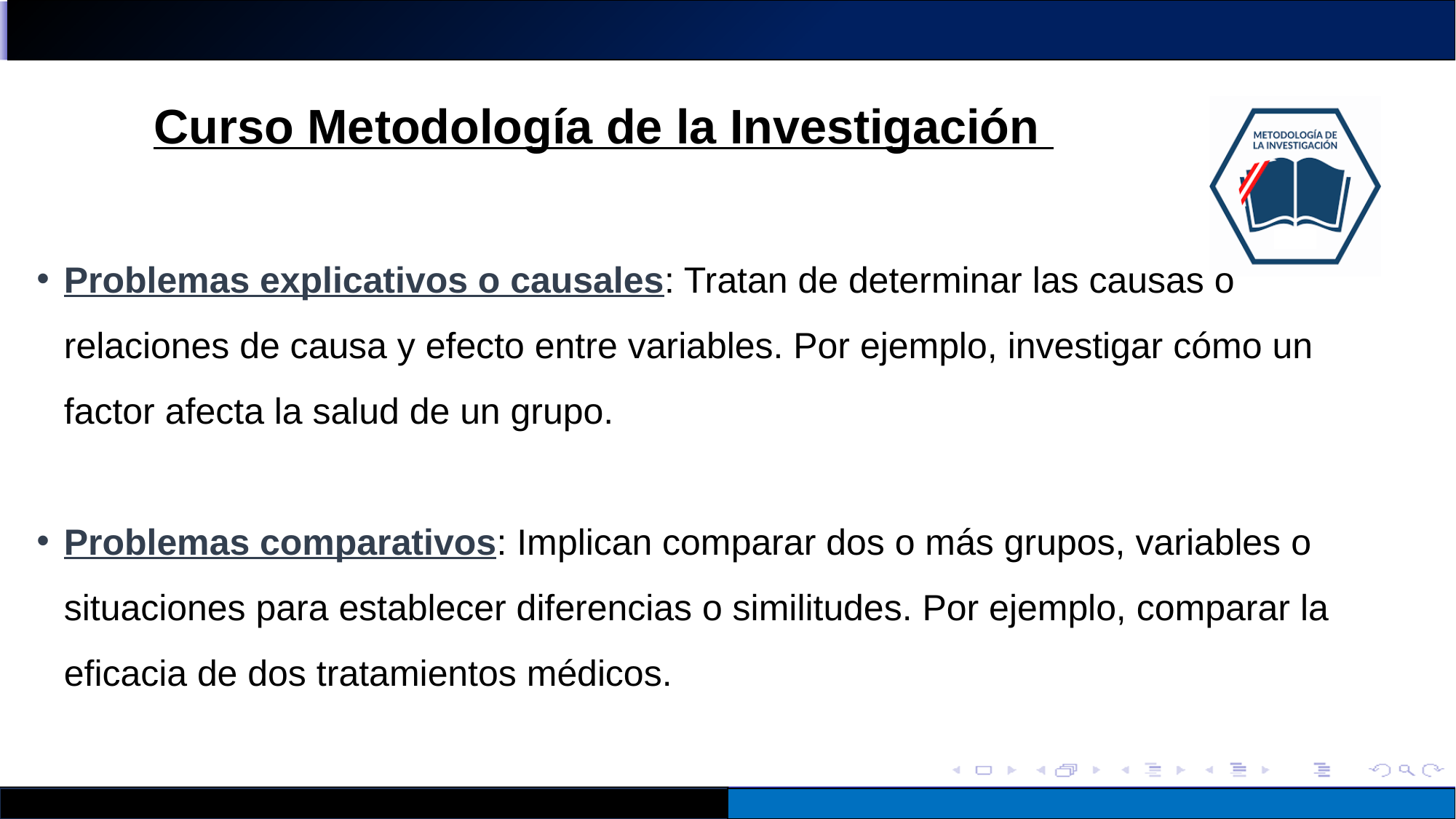

Problemas explicativos o causales: Tratan de determinar las causas o relaciones de causa y efecto entre variables. Por ejemplo, investigar cómo un factor afecta la salud de un grupo.

Problemas comparativos: Implican comparar dos o más grupos, variables o situaciones para establecer diferencias o similitudes. Por ejemplo, comparar la eficacia de dos tratamientos médicos.